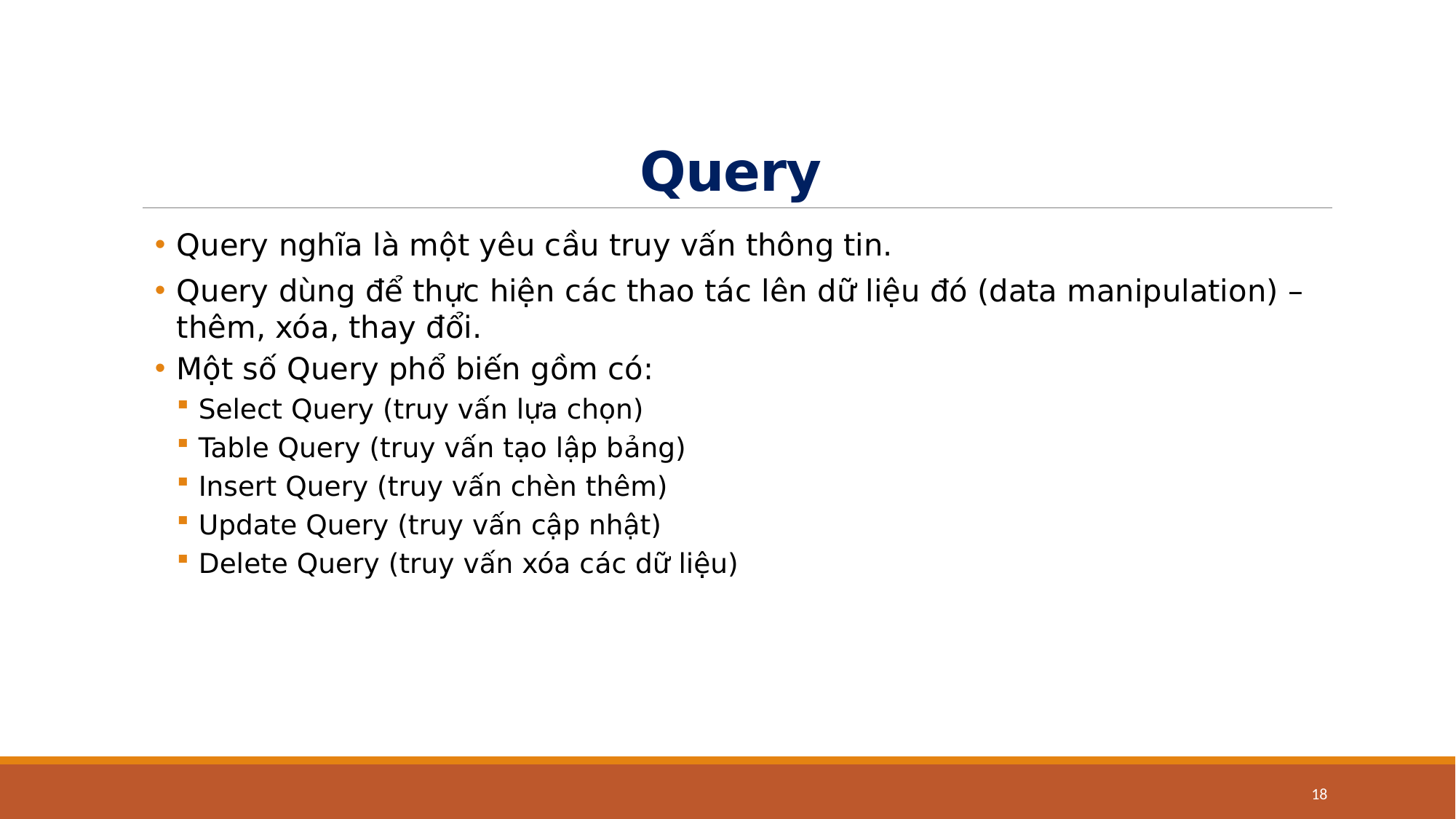

# Query
Query nghĩa là một yêu cầu truy vấn thông tin.
Query dùng để thực hiện các thao tác lên dữ liệu đó (data manipulation) – thêm, xóa, thay đổi.
Một số Query phổ biến gồm có:
Select Query (truy vấn lựa chọn)
Table Query (truy vấn tạo lập bảng)
Insert Query (truy vấn chèn thêm)
Update Query (truy vấn cập nhật)
Delete Query (truy vấn xóa các dữ liệu)

18